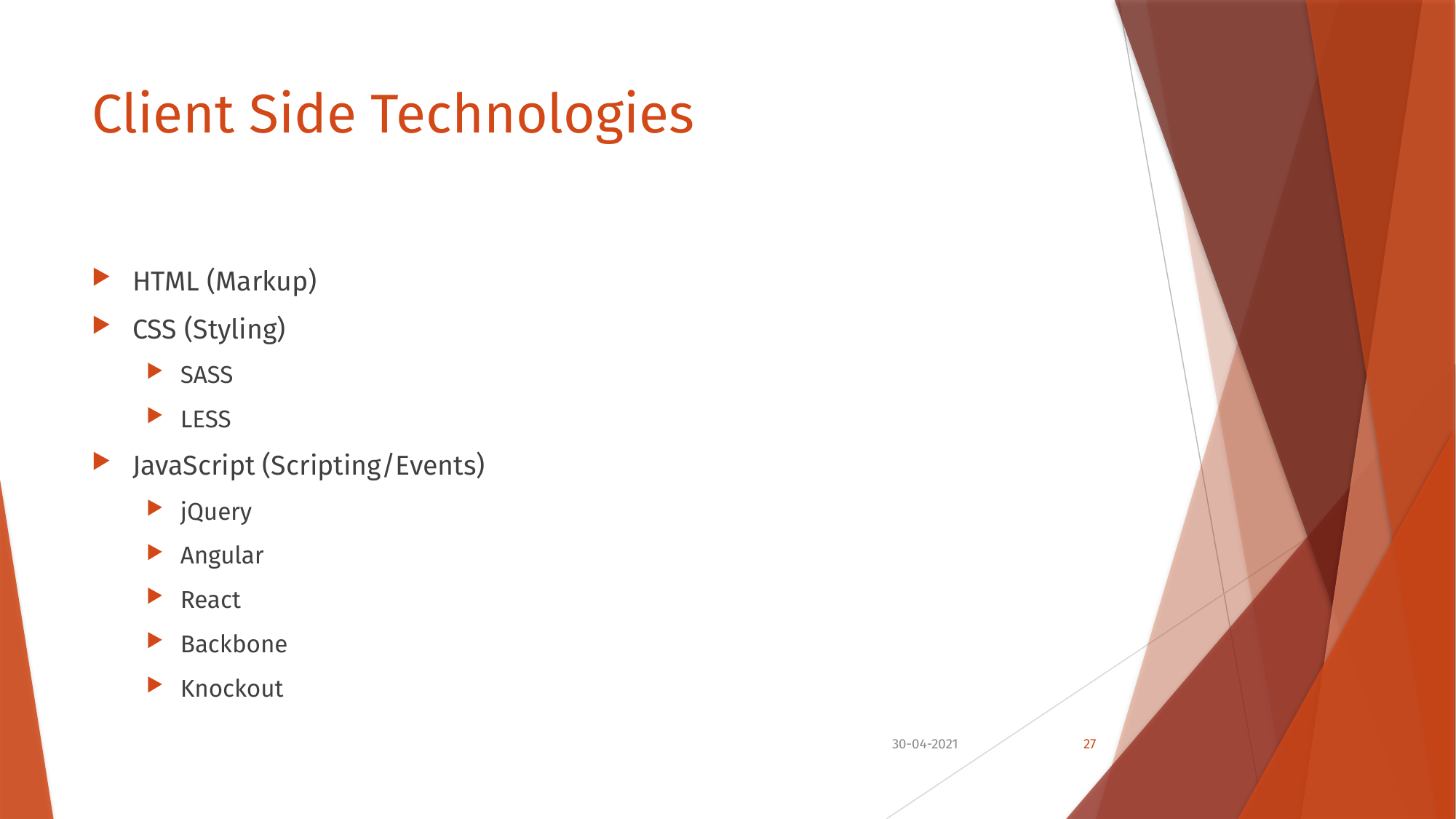

# Client Side Technologies
HTML (Markup)
CSS (Styling)
SASS
LESS
JavaScript (Scripting/Events)
jQuery
Angular
React
Backbone
Knockout
30-04-2021
27